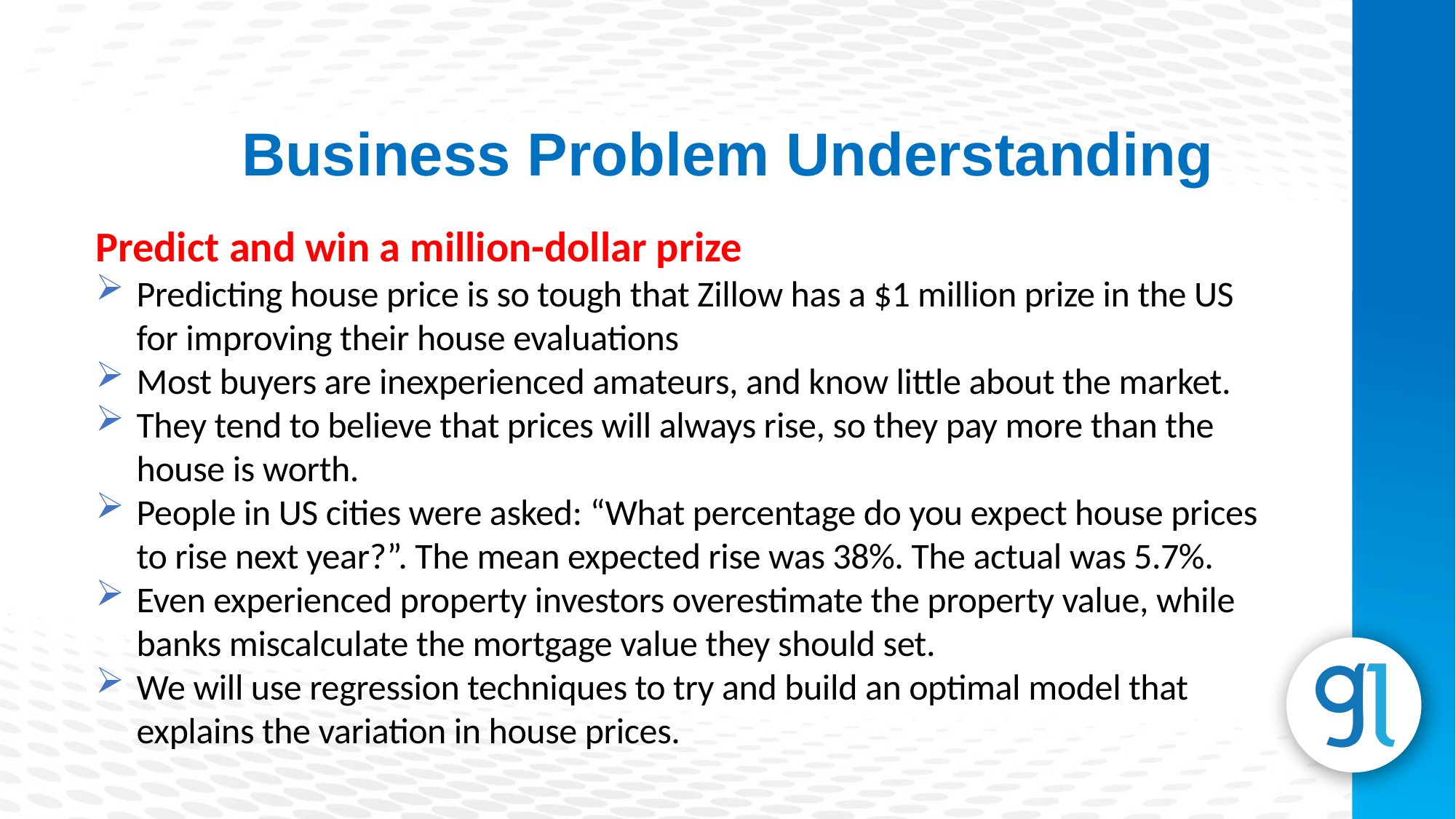

Business Problem Understanding
Predict and win a million-dollar prize
Predicting house price is so tough that Zillow has a $1 million prize in the US for improving their house evaluations
Most buyers are inexperienced amateurs, and know little about the market.
They tend to believe that prices will always rise, so they pay more than the house is worth.
People in US cities were asked: “What percentage do you expect house prices to rise next year?”. The mean expected rise was 38%. The actual was 5.7%.
Even experienced property investors overestimate the property value, while banks miscalculate the mortgage value they should set.
We will use regression techniques to try and build an optimal model that explains the variation in house prices.